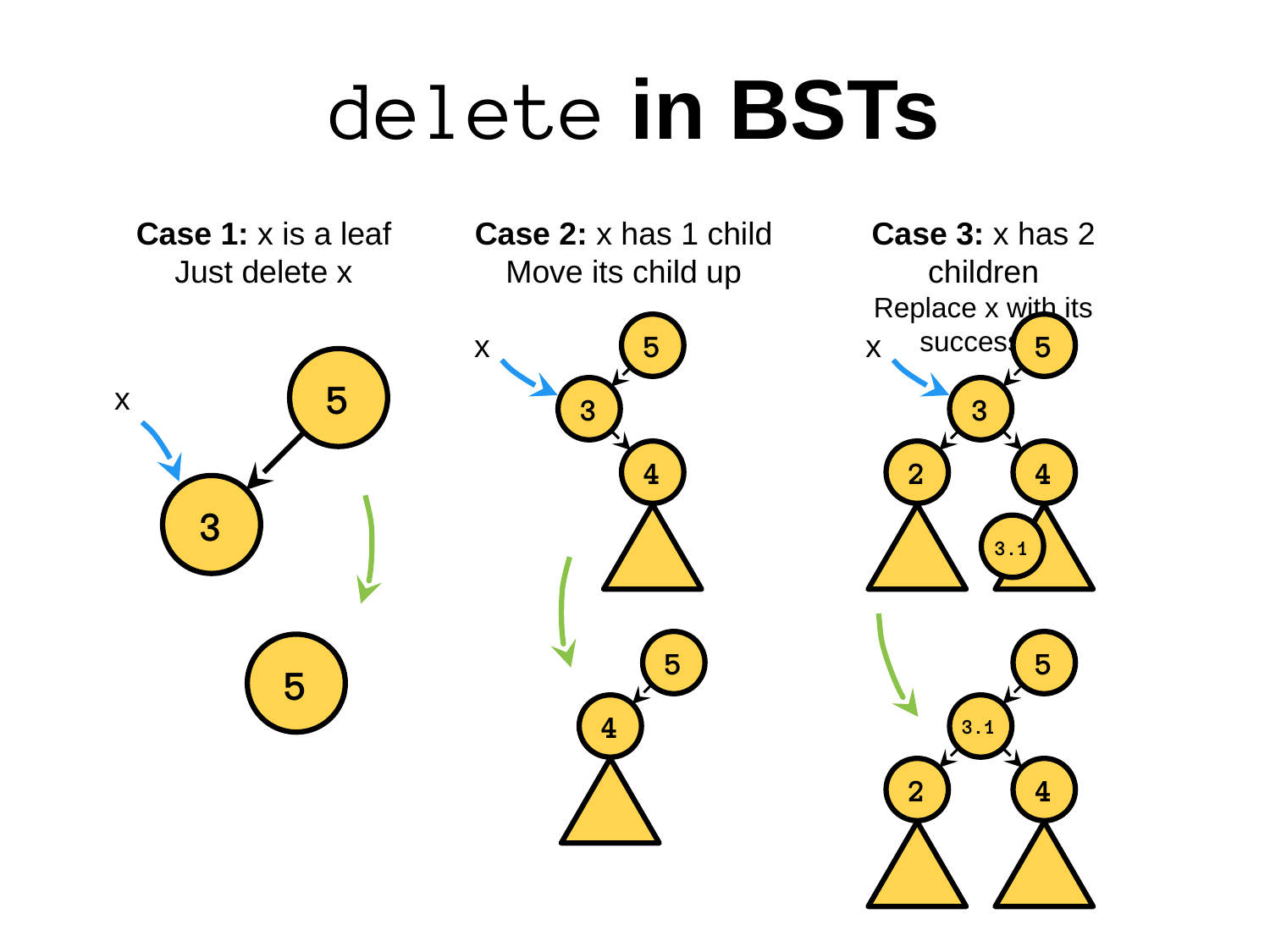

delete in BSTs
Case 1: x is a leaf
Just delete x
Case 2: x has 1 child
Move its child up
Case 3: x has 2 children
Replace x with its successor
x
x
5
5
5

x
3
3

4
2
4
3

3.1

5
5
5
4

3.1

2
4